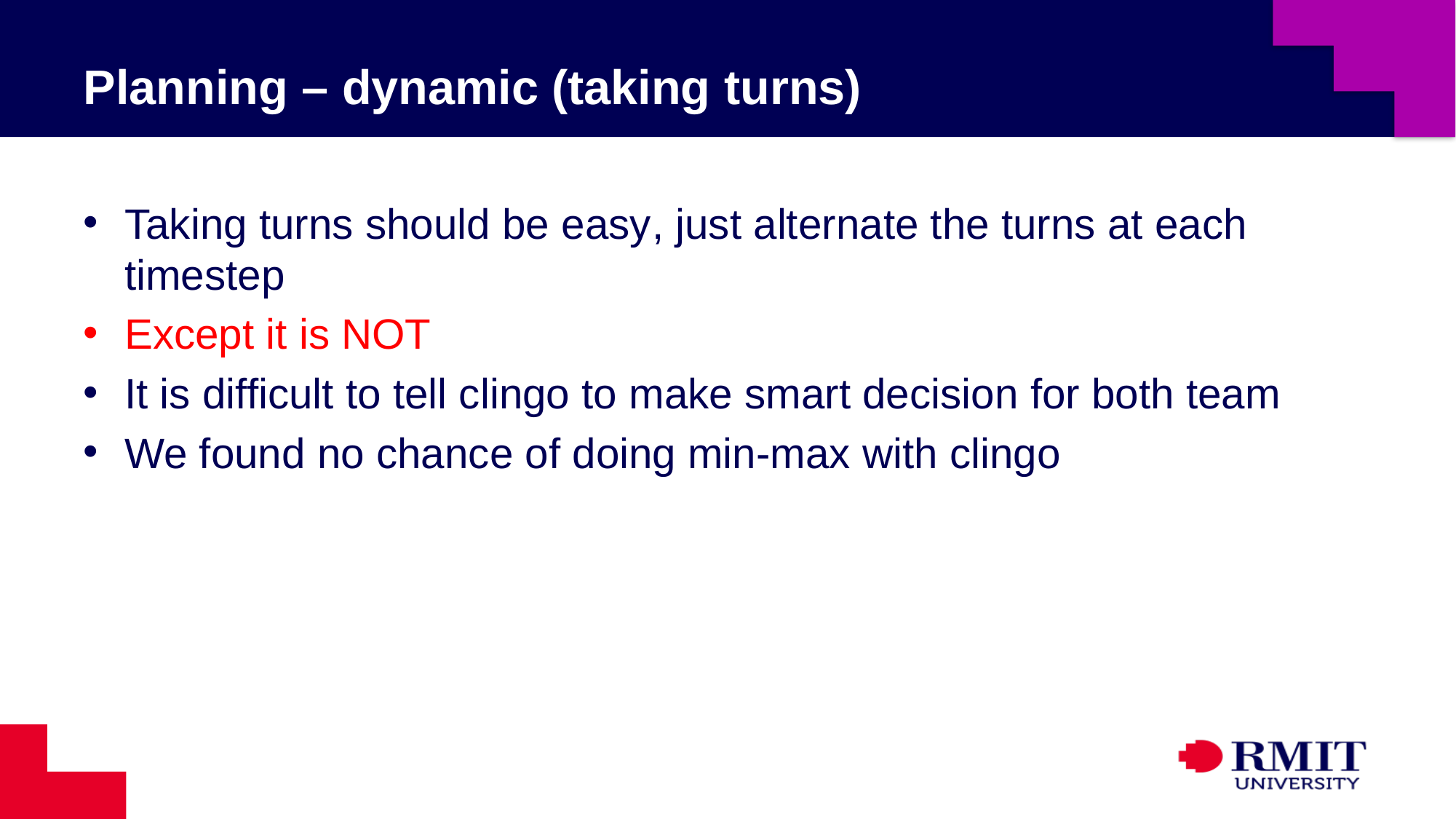

# Planning – dynamic (taking turns)
Taking turns should be easy, just alternate the turns at each timestep
Except it is NOT
It is difficult to tell clingo to make smart decision for both team
We found no chance of doing min-max with clingo